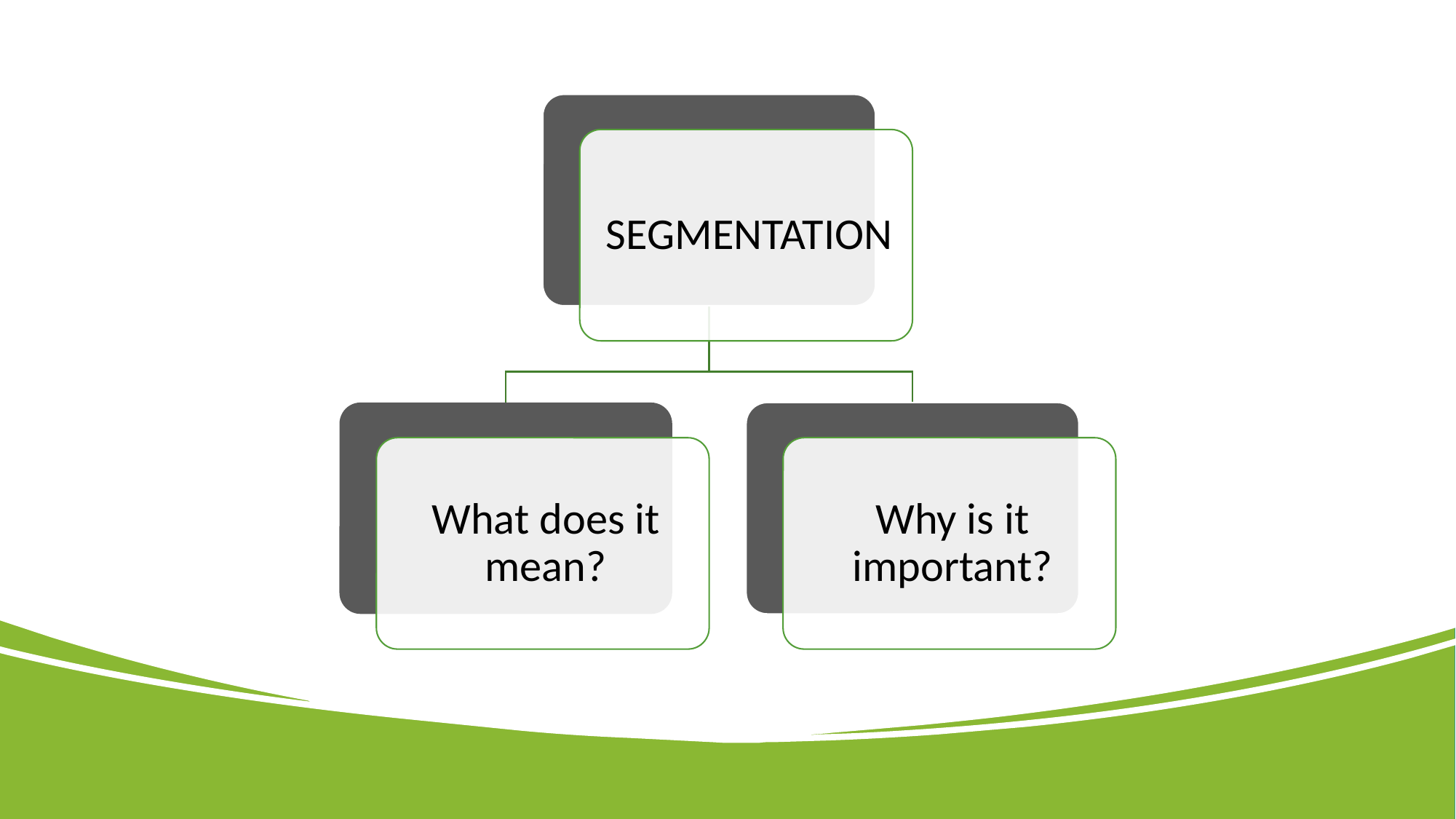

SEGMENTATION
What does it mean?
Why is it important?